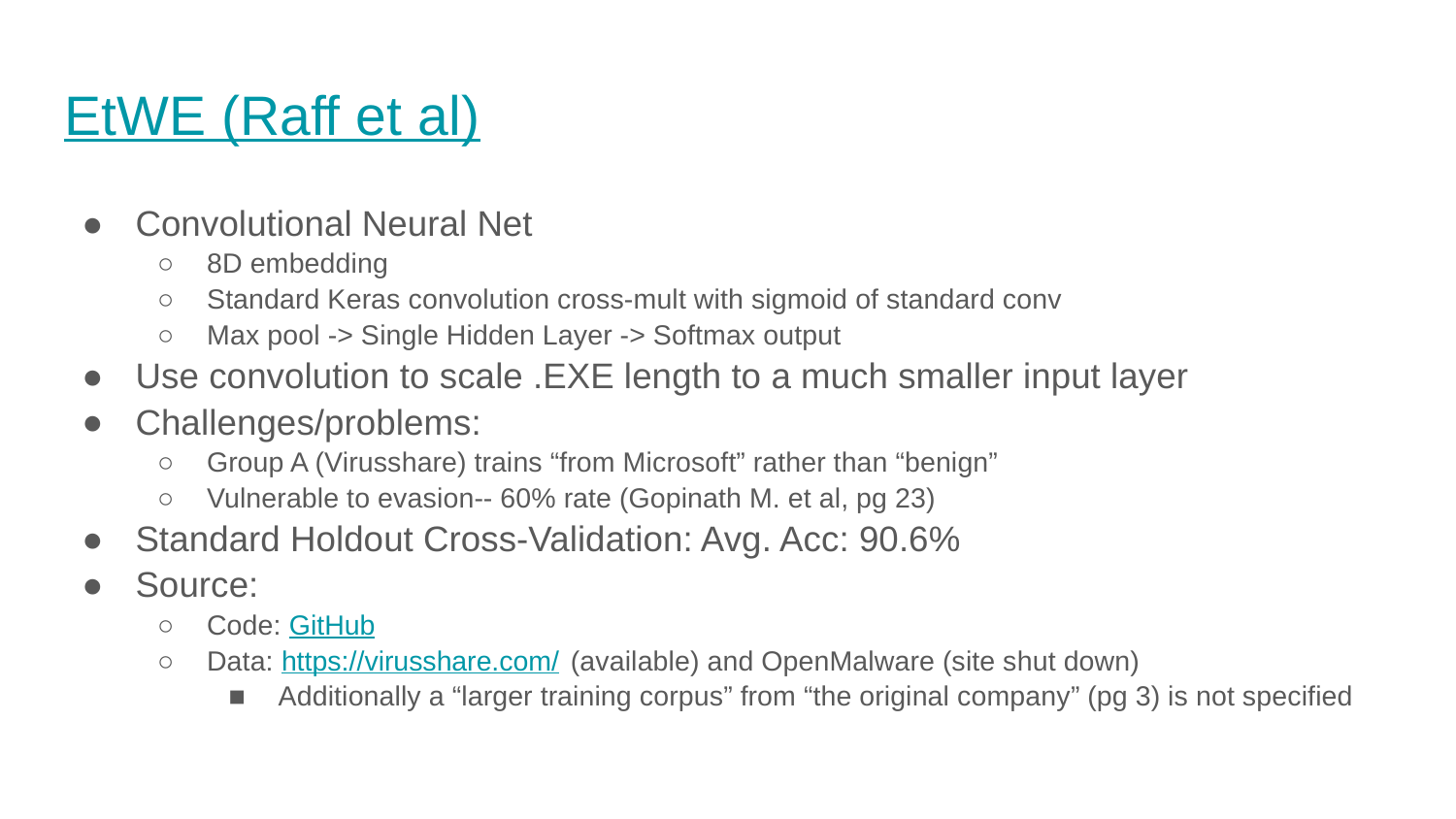

# EtWE (Raff et al)
Convolutional Neural Net
8D embedding
Standard Keras convolution cross-mult with sigmoid of standard conv
Max pool -> Single Hidden Layer -> Softmax output
Use convolution to scale .EXE length to a much smaller input layer
Challenges/problems:
Group A (Virusshare) trains “from Microsoft” rather than “benign”
Vulnerable to evasion-- 60% rate (Gopinath M. et al, pg 23)
Standard Holdout Cross-Validation: Avg. Acc: 90.6%
Source:
Code: GitHub
Data: https://virusshare.com/ (available) and OpenMalware (site shut down)
Additionally a “larger training corpus” from “the original company” (pg 3) is not specified